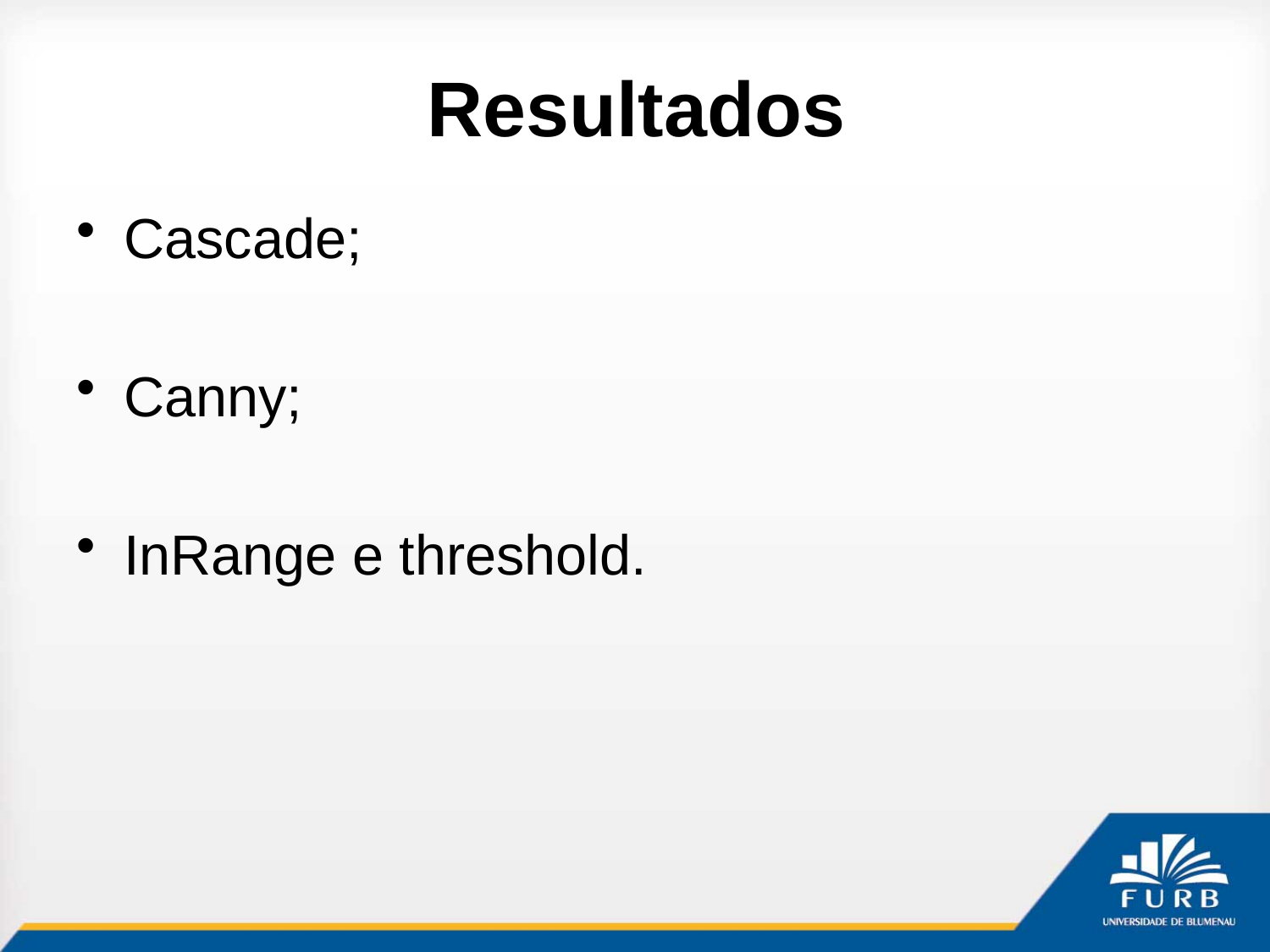

# Resultados
Cascade;

Canny;

InRange e threshold.